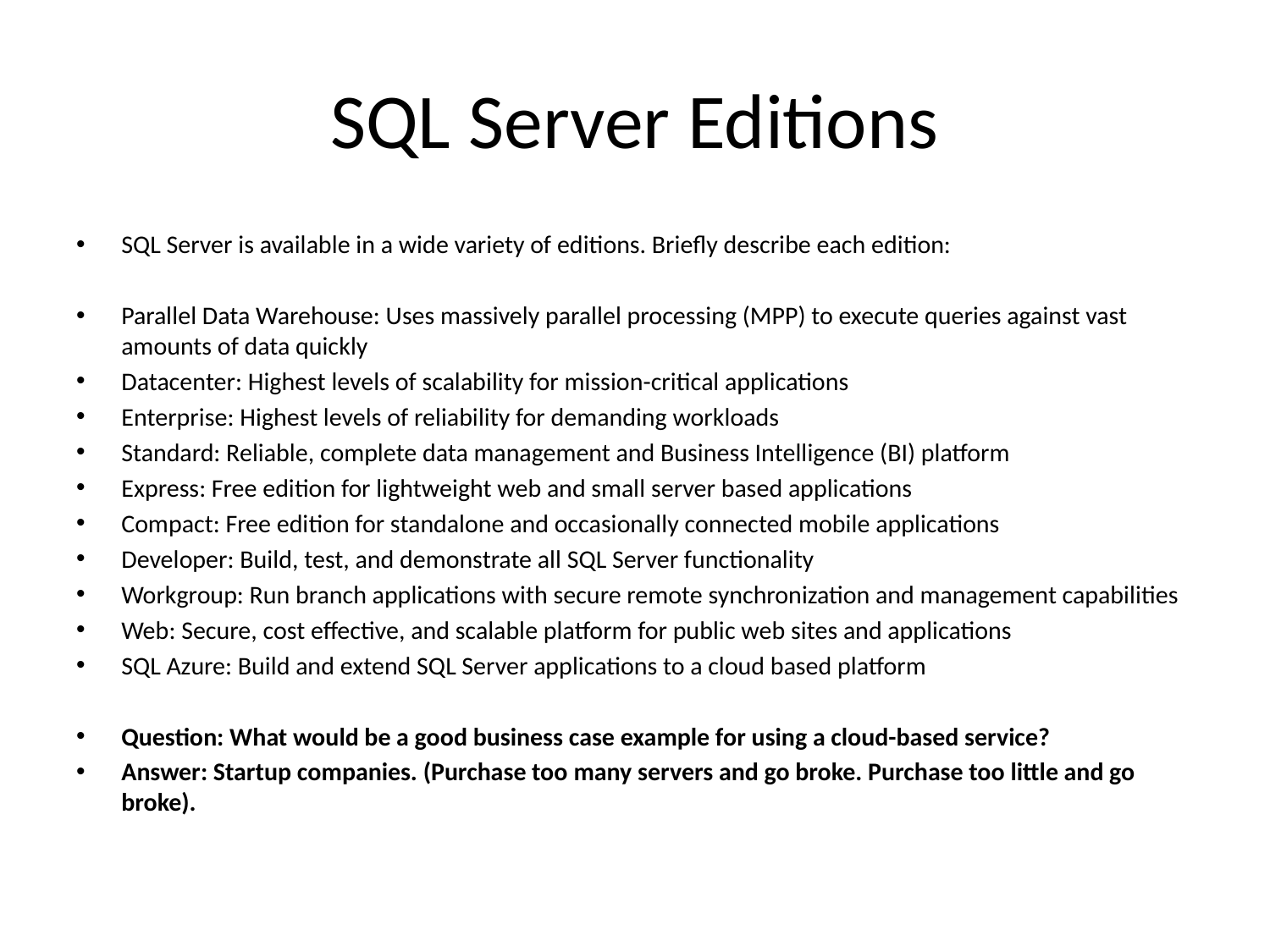

# SQL Server Editions
SQL Server is available in a wide variety of editions. Briefly describe each edition:

Parallel Data Warehouse: Uses massively parallel processing (MPP) to execute queries against vast amounts of data quickly
Datacenter: Highest levels of scalability for mission-critical applications
Enterprise: Highest levels of reliability for demanding workloads
Standard: Reliable, complete data management and Business Intelligence (BI) platform
Express: Free edition for lightweight web and small server based applications
Compact: Free edition for standalone and occasionally connected mobile applications
Developer: Build, test, and demonstrate all SQL Server functionality
Workgroup: Run branch applications with secure remote synchronization and management capabilities
Web: Secure, cost effective, and scalable platform for public web sites and applications
SQL Azure: Build and extend SQL Server applications to a cloud based platform

Question: What would be a good business case example for using a cloud-based service?
Answer: Startup companies. (Purchase too many servers and go broke. Purchase too little and go broke).